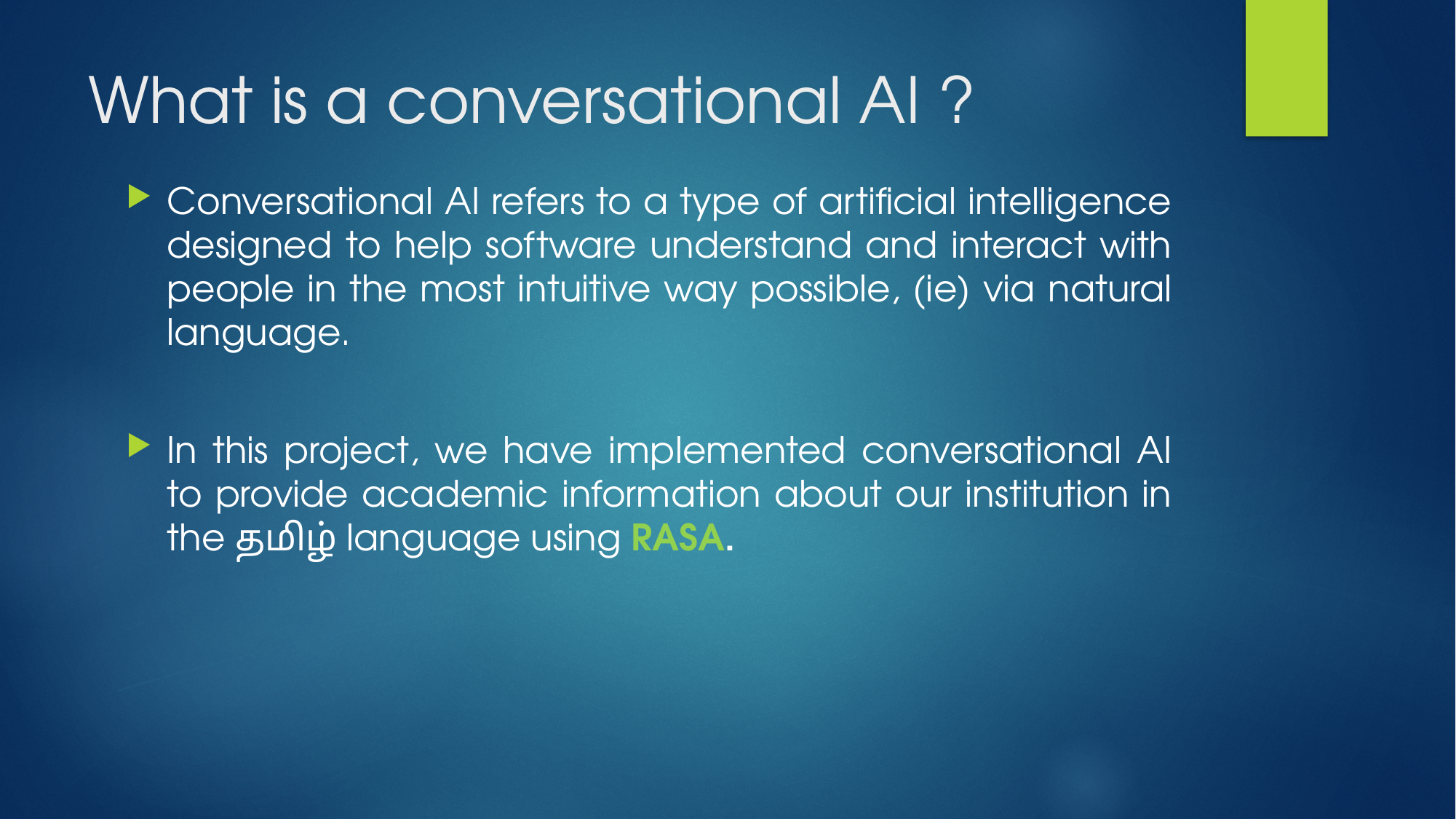

# What is a conversational AI ?
Conversational AI refers to a type of artificial intelligence designed to help software understand and interact with people in the most intuitive way possible, (ie) via natural language.

In this project, we have implemented conversational AI to provide academic information about our institution in the தமிழ் language using RASA.